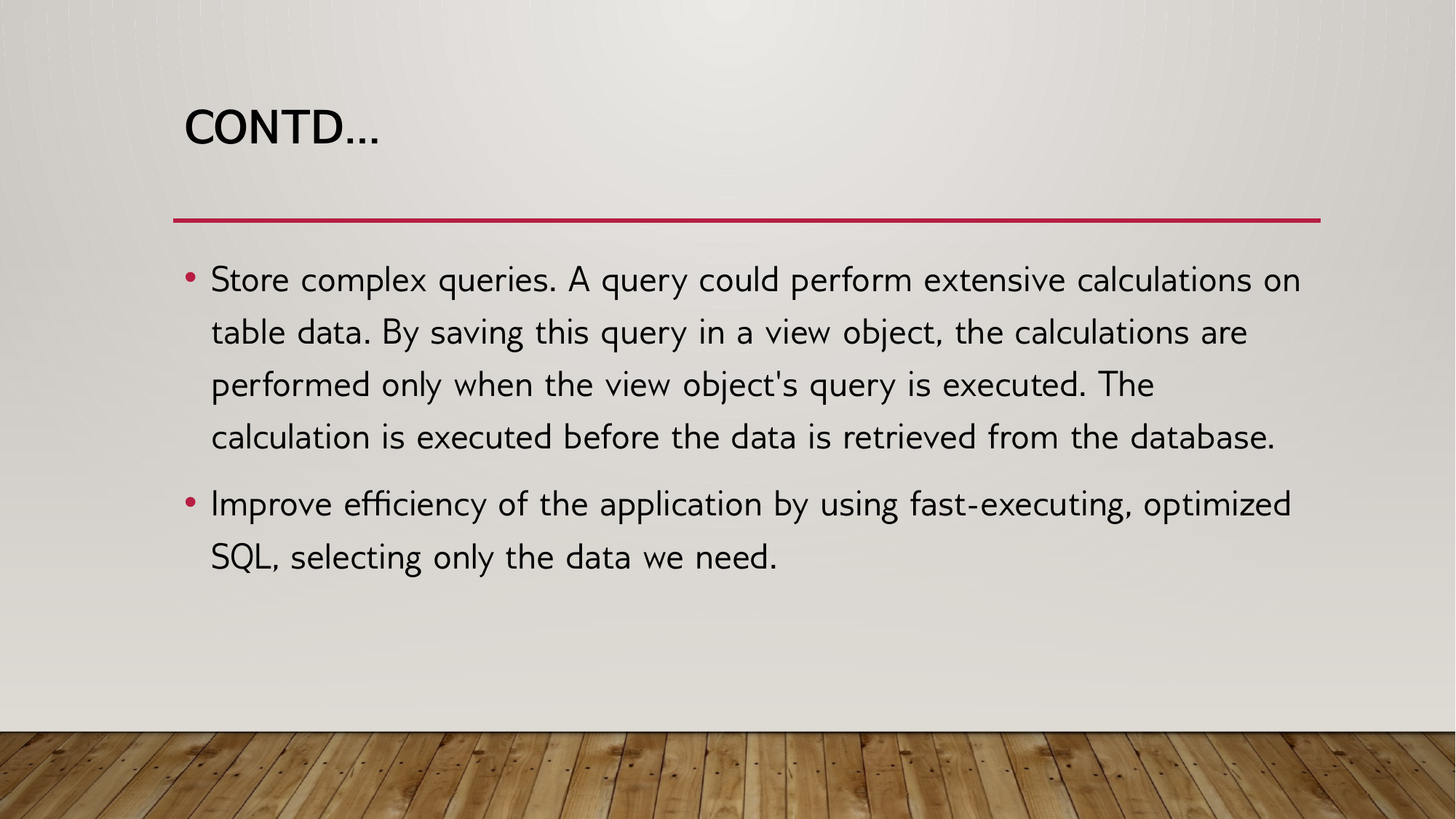

# Contd…
Store complex queries. A query could perform extensive calculations on table data. By saving this query in a view object, the calculations are performed only when the view object's query is executed. The calculation is executed before the data is retrieved from the database.
Improve efficiency of the application by using fast-executing, optimized SQL, selecting only the data we need.